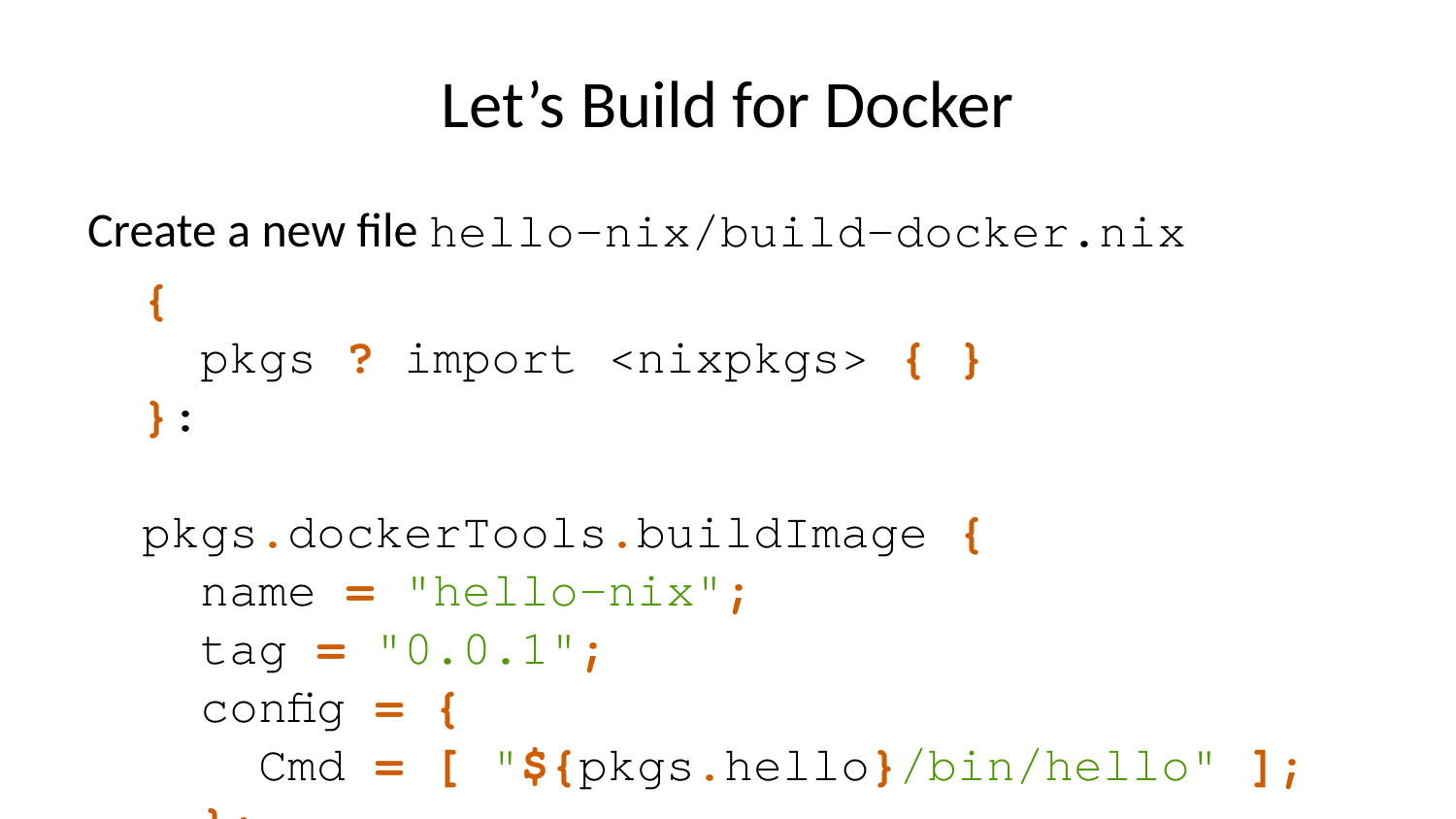

# Let’s Build for Docker
Create a new file hello-nix/build-docker.nix
{
  pkgs ? import <nixpkgs> { }
}:
pkgs.dockerTools.buildImage {
  name = "hello-nix";
  tag = "0.0.1";
  config = {
    Cmd = [ "${pkgs.hello}/bin/hello" ];
  };
}